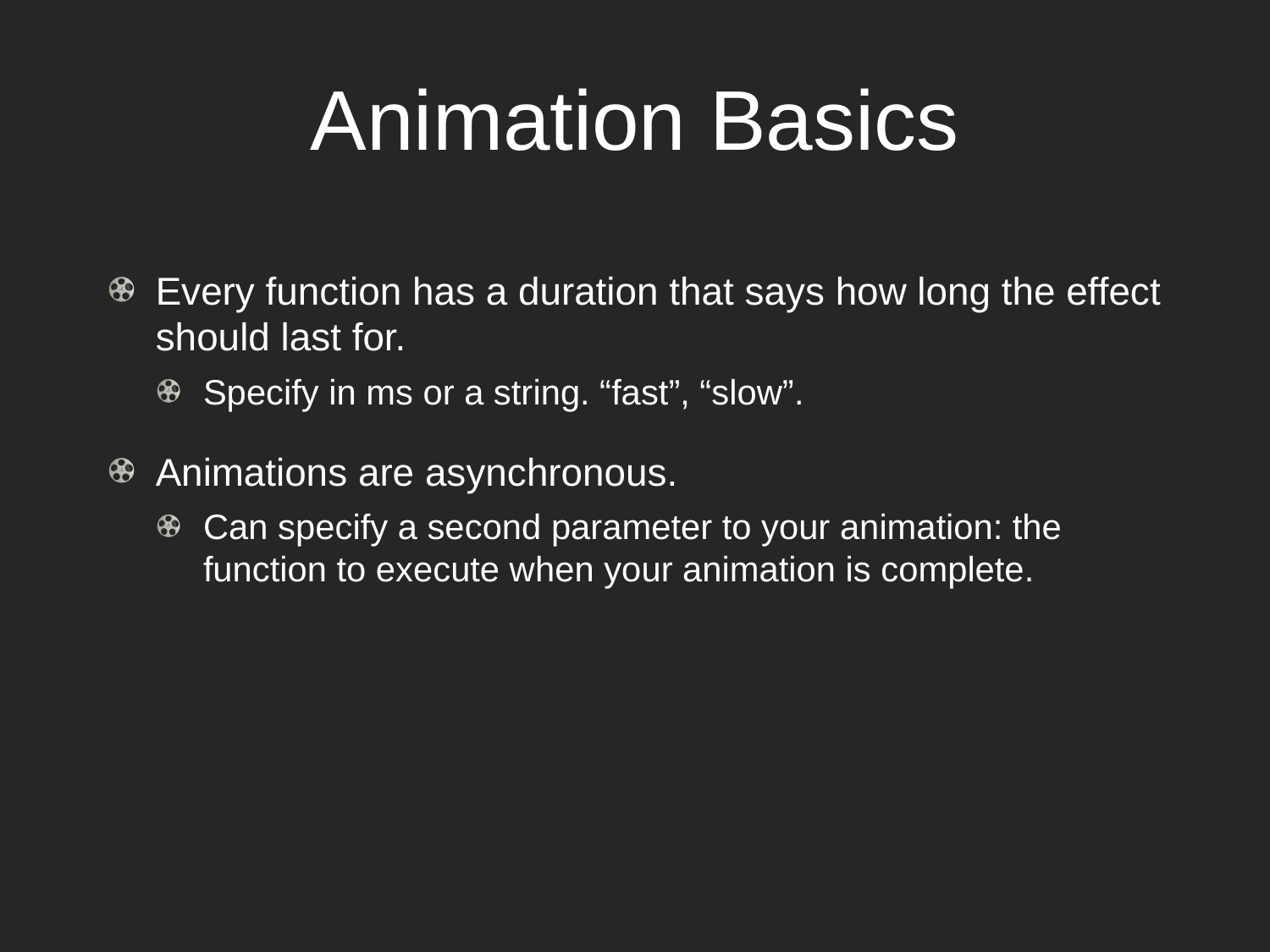

# Animation Basics
Every function has a duration that says how long the effect should last for.
Specify in ms or a string. “fast”, “slow”.
Animations are asynchronous.
Can specify a second parameter to your animation: the function to execute when your animation is complete.